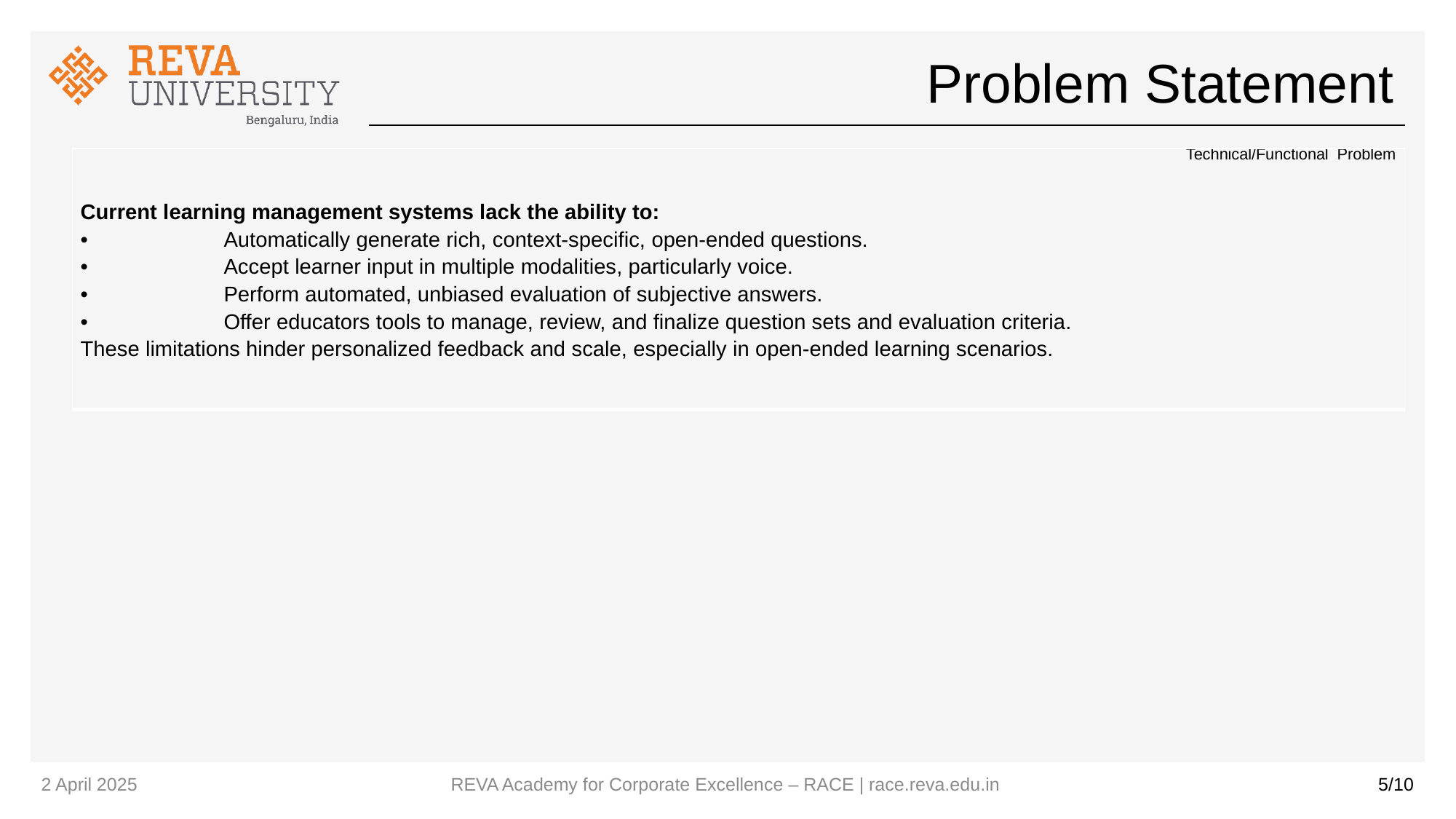

# Problem Statement
Technical/Functional  Problem
| Current learning management systems lack the ability to: Automatically generate rich, context-specific, open-ended questions. Accept learner input in multiple modalities, particularly voice. Perform automated, unbiased evaluation of subjective answers. Offer educators tools to manage, review, and finalize question sets and evaluation criteria. These limitations hinder personalized feedback and scale, especially in open-ended learning scenarios. |
| --- |
REVA Academy for Corporate Excellence – RACE | race.reva.edu.in
2 April 2025
5/10